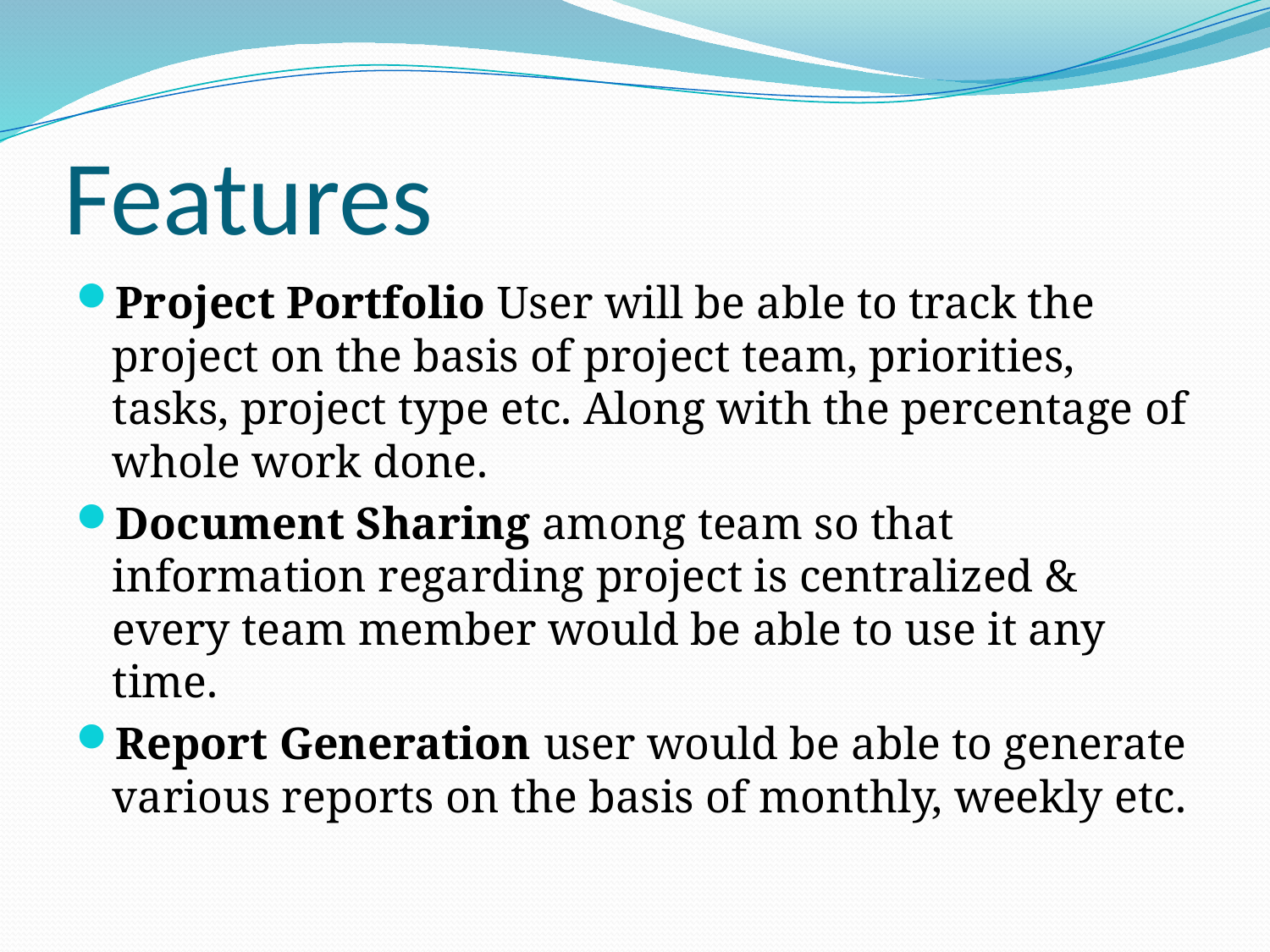

# Features
Project Portfolio User will be able to track the project on the basis of project team, priorities, tasks, project type etc. Along with the percentage of whole work done.
Document Sharing among team so that information regarding project is centralized & every team member would be able to use it any time.
Report Generation user would be able to generate various reports on the basis of monthly, weekly etc.